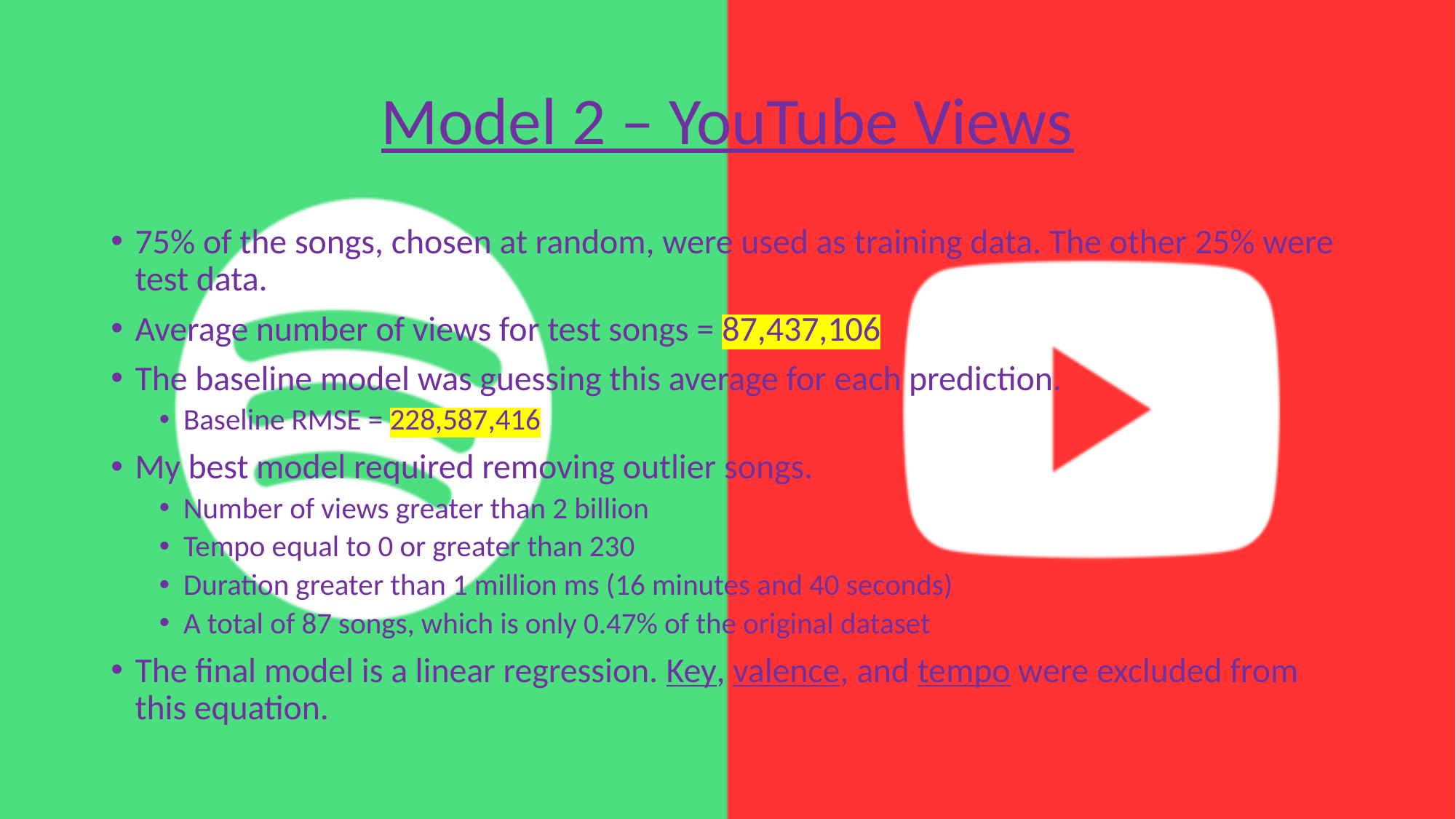

# Model 2 – YouTube Views
75% of the songs, chosen at random, were used as training data. The other 25% were test data.
Average number of views for test songs = 87,437,106
The baseline model was guessing this average for each prediction.
Baseline RMSE = 228,587,416
My best model required removing outlier songs.
Number of views greater than 2 billion
Tempo equal to 0 or greater than 230
Duration greater than 1 million ms (16 minutes and 40 seconds)
A total of 87 songs, which is only 0.47% of the original dataset
The final model is a linear regression. Key, valence, and tempo were excluded from this equation.